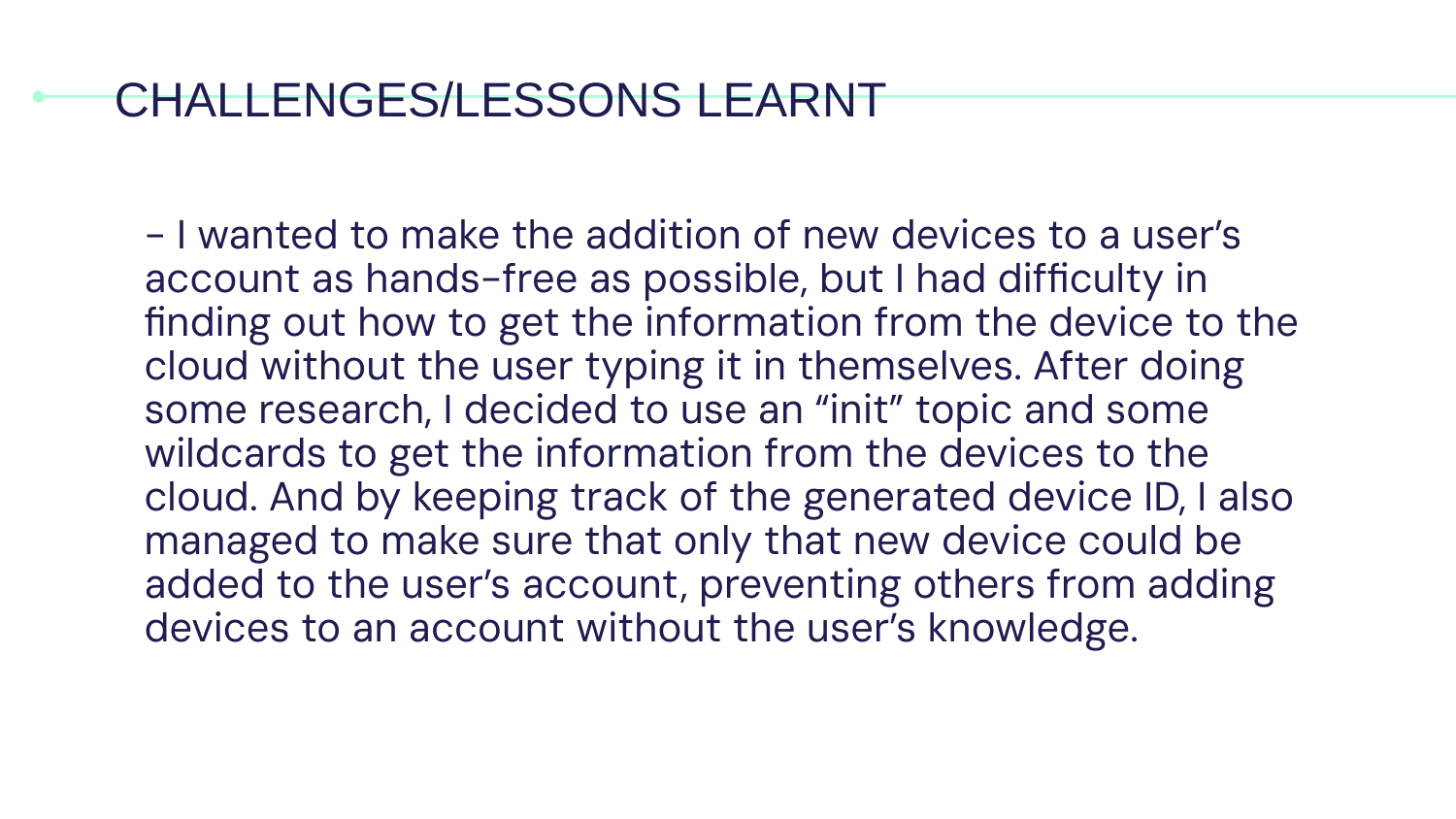

# CHALLENGES/LESSONS LEARNT
- I wanted to make the addition of new devices to a user’s account as hands-free as possible, but I had difficulty in finding out how to get the information from the device to the cloud without the user typing it in themselves. After doing some research, I decided to use an “init” topic and some wildcards to get the information from the devices to the cloud. And by keeping track of the generated device ID, I also managed to make sure that only that new device could be added to the user’s account, preventing others from adding devices to an account without the user’s knowledge.